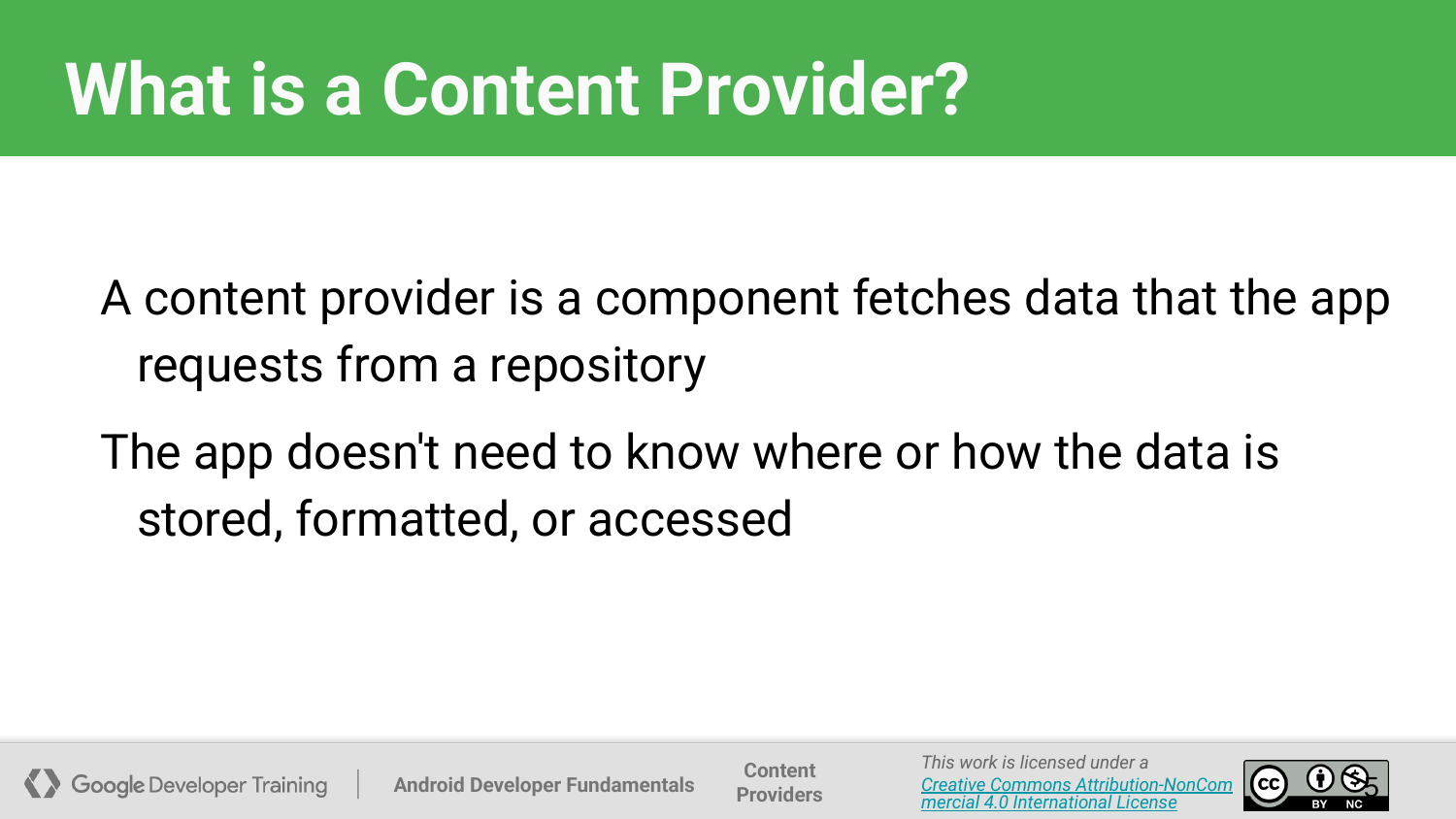

# What is a Content Provider?
A content provider is a component fetches data that the app requests from a repository
The app doesn't need to know where or how the data is stored, formatted, or accessed
5